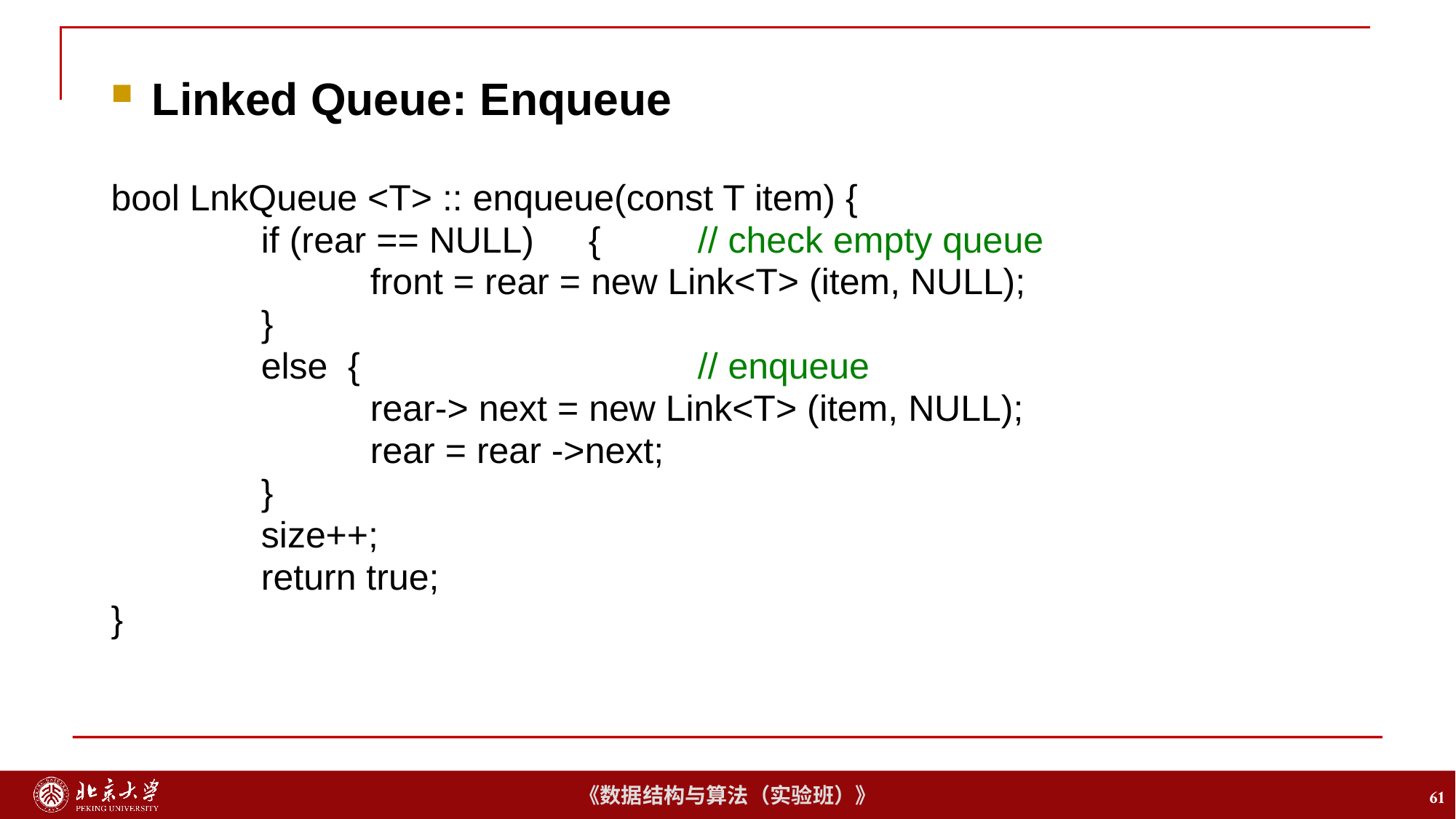

Linked Queue: Enqueue
bool LnkQueue <T> :: enqueue(const T item) {
		if (rear == NULL) 	{	// check empty queue
			front = rear = new Link<T> (item, NULL);
		}
		else  {				// enqueue
			rear-> next = new Link<T> (item, NULL);
			rear = rear ->next;
		}
		size++;
		return true;
}
61